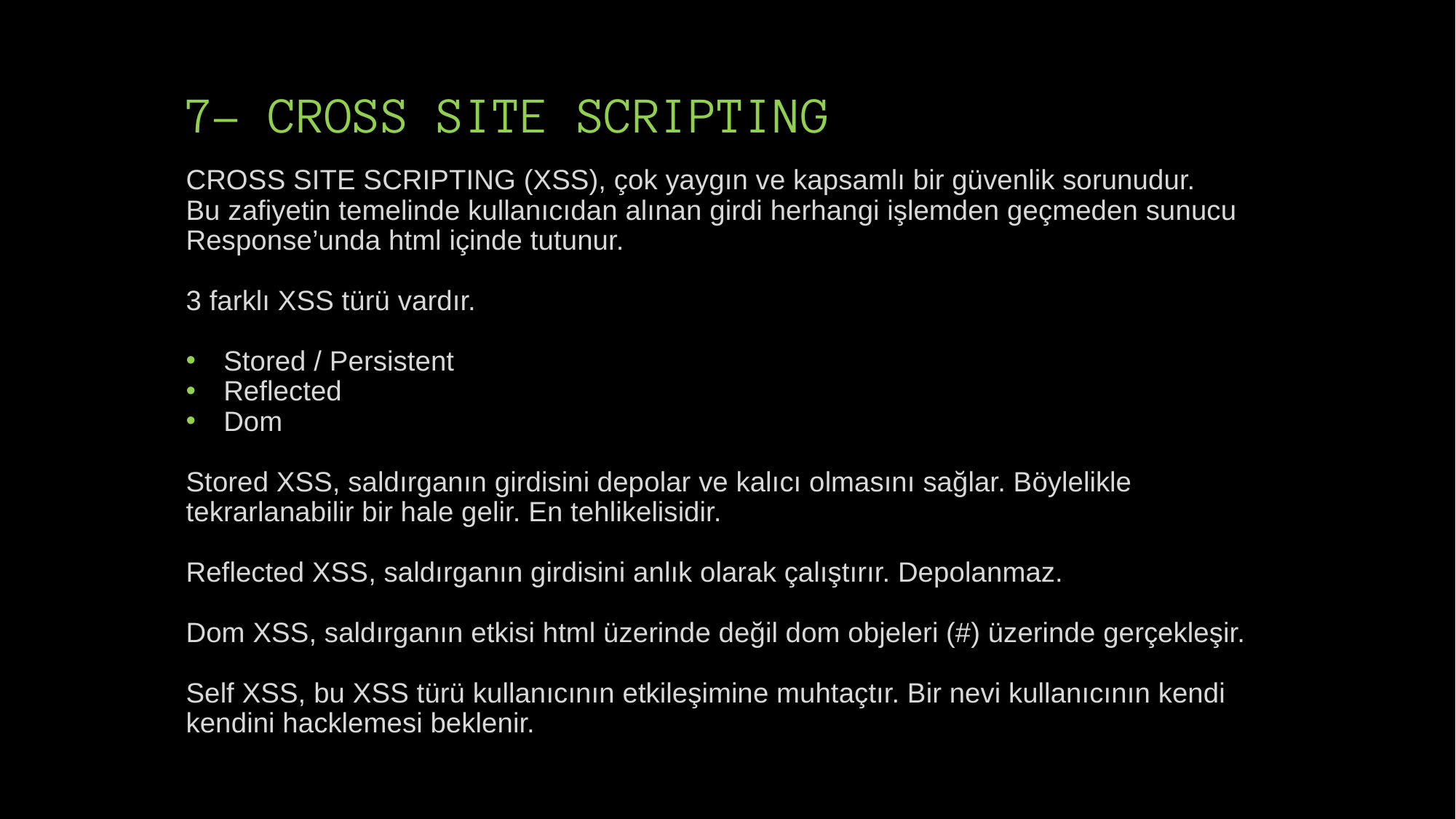

# 7- CROSS SITE SCRIPTING
CROSS SITE SCRIPTING (XSS), çok yaygın ve kapsamlı bir güvenlik sorunudur.
Bu zafiyetin temelinde kullanıcıdan alınan girdi herhangi işlemden geçmeden sunucu Response’unda html içinde tutunur.

3 farklı XSS türü vardır.

Stored / Persistent
Reflected
Dom

Stored XSS, saldırganın girdisini depolar ve kalıcı olmasını sağlar. Böylelikle tekrarlanabilir bir hale gelir. En tehlikelisidir.

Reflected XSS, saldırganın girdisini anlık olarak çalıştırır. Depolanmaz.

Dom XSS, saldırganın etkisi html üzerinde değil dom objeleri (#) üzerinde gerçekleşir.

Self XSS, bu XSS türü kullanıcının etkileşimine muhtaçtır. Bir nevi kullanıcının kendi kendini hacklemesi beklenir.